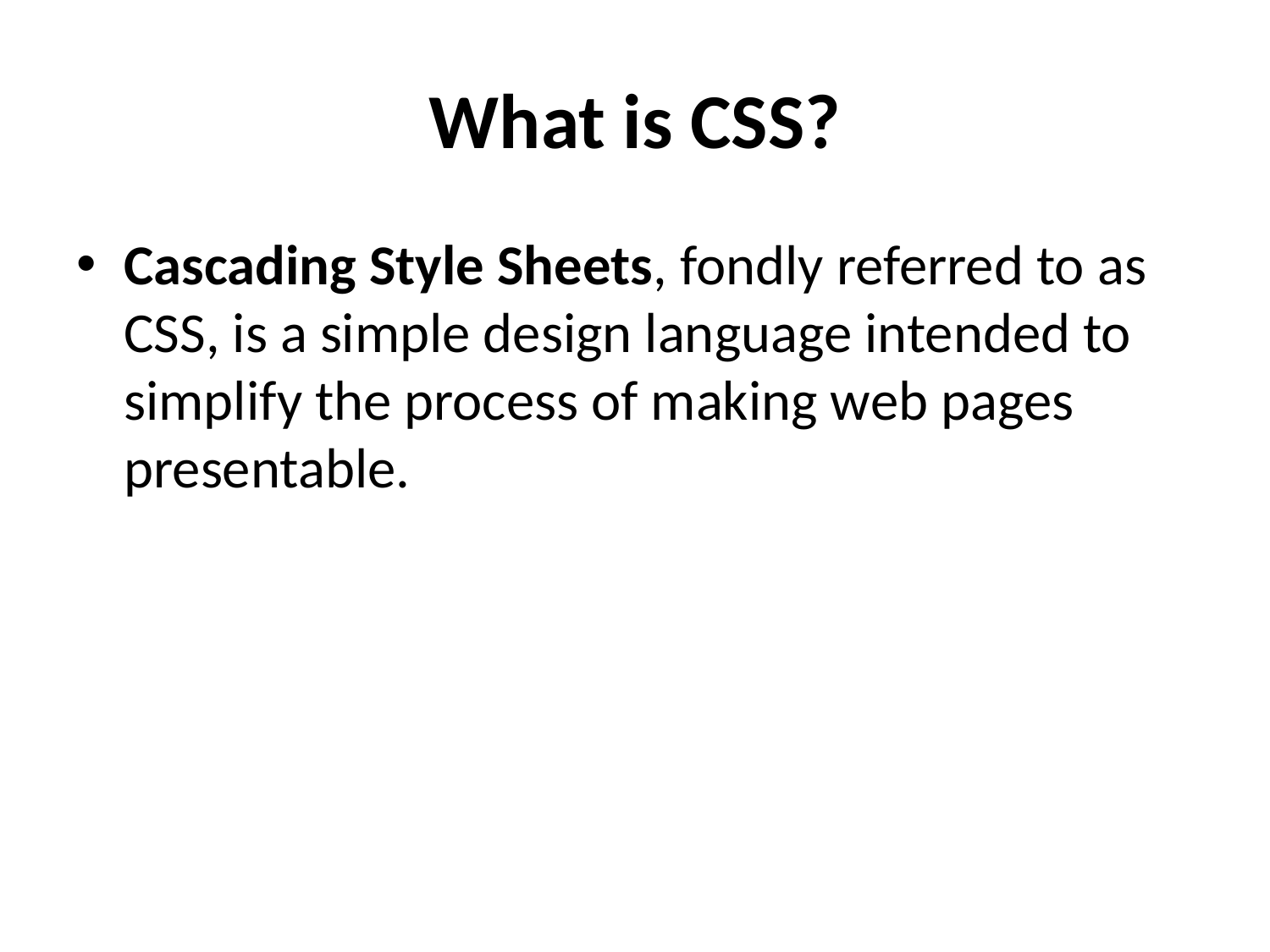

# What is CSS?
Cascading Style Sheets, fondly referred to as CSS, is a simple design language intended to simplify the process of making web pages presentable.